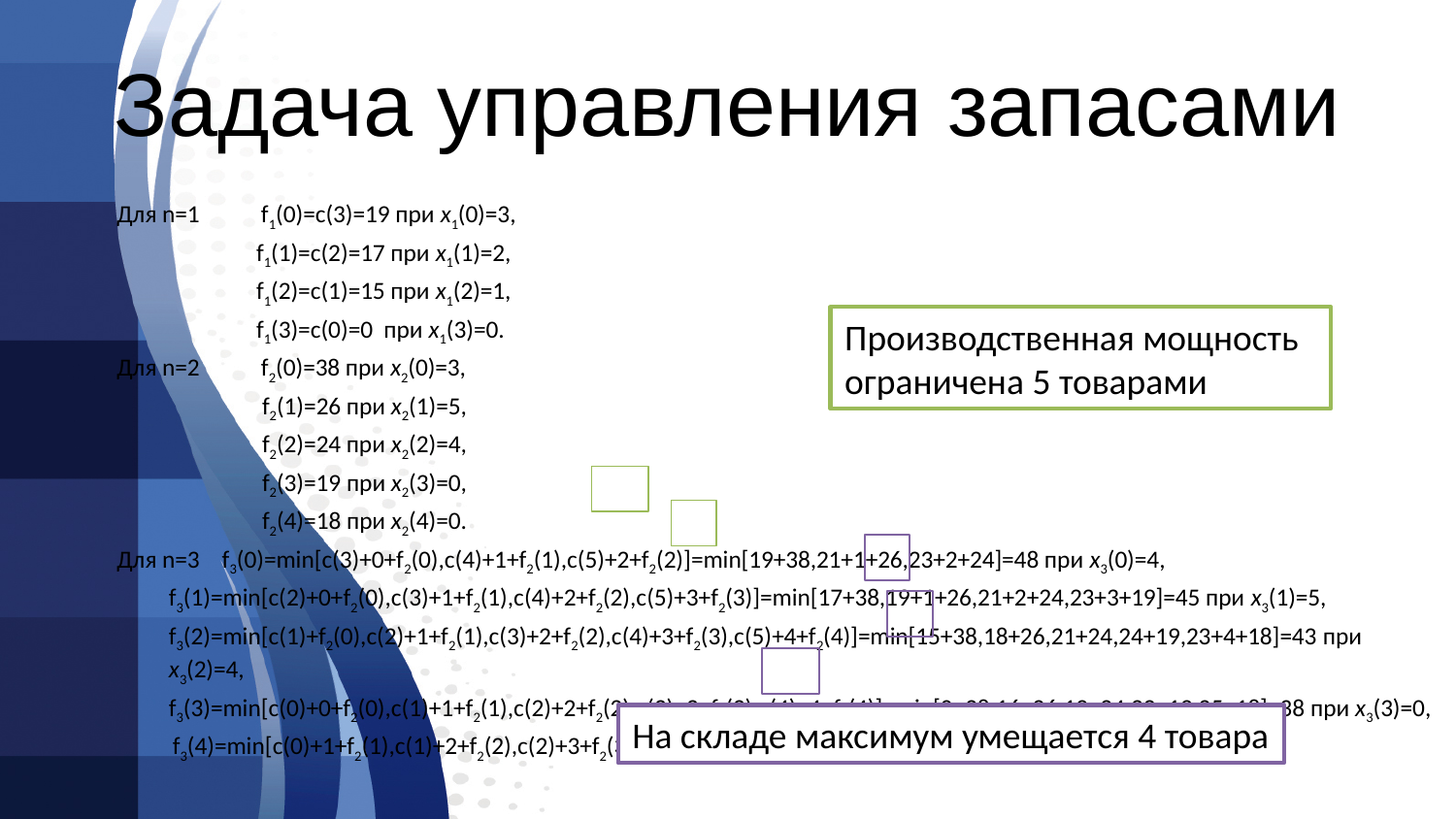

# Задача управления запасами
Для n=1           f1(0)=с(3)=19 при x1(0)=3,
                         f1(1)=с(2)=17 при x1(1)=2,
                         f1(2)=с(1)=15 при x1(2)=1,
                         f1(3)=с(0)=0  при x1(3)=0.
Для n=2           f2(0)=38 при x2(0)=3,
                          f2(1)=26 при x2(1)=5,
                          f2(2)=24 при x2(2)=4,
                          f2(3)=19 при x2(3)=0,
                          f2(4)=18 при x2(4)=0.
Для n=3    f3(0)=min[с(3)+0+f2(0),c(4)+1+f2(1),c(5)+2+f2(2)]=min[19+38,21+1+26,23+2+24]=48 при x3(0)=4,
	f3(1)=min[с(2)+0+f2(0),c(3)+1+f2(1),c(4)+2+f2(2),c(5)+3+f2(3)]=min[17+38,19+1+26,21+2+24,23+3+19]=45 при x3(1)=5,
	f3(2)=min[с(1)+f2(0),c(2)+1+f2(1),c(3)+2+f2(2),c(4)+3+f2(3),c(5)+4+f2(4)]=min[15+38,18+26,21+24,24+19,23+4+18]=43 при x3(2)=4,
	f3(3)=min[с(0)+0+f2(0),c(1)+1+f2(1),c(2)+2+f2(2),c(3)+3+f2(3),c(4)+4+f2(4)]=min[0+38,16+26,19+24,22+19,25+18]=38 при x3(3)=0,
          f3(4)=min[с(0)+1+f2(1),c(1)+2+f2(2),c(2)+3+f2(3),c(3)+4+ f2(4)]=min[1+26,17+24,20+19,23+18]=27 при x3(4)=0.
Производственная мощность ограничена 5 товарами

На складе максимум умещается 4 товара